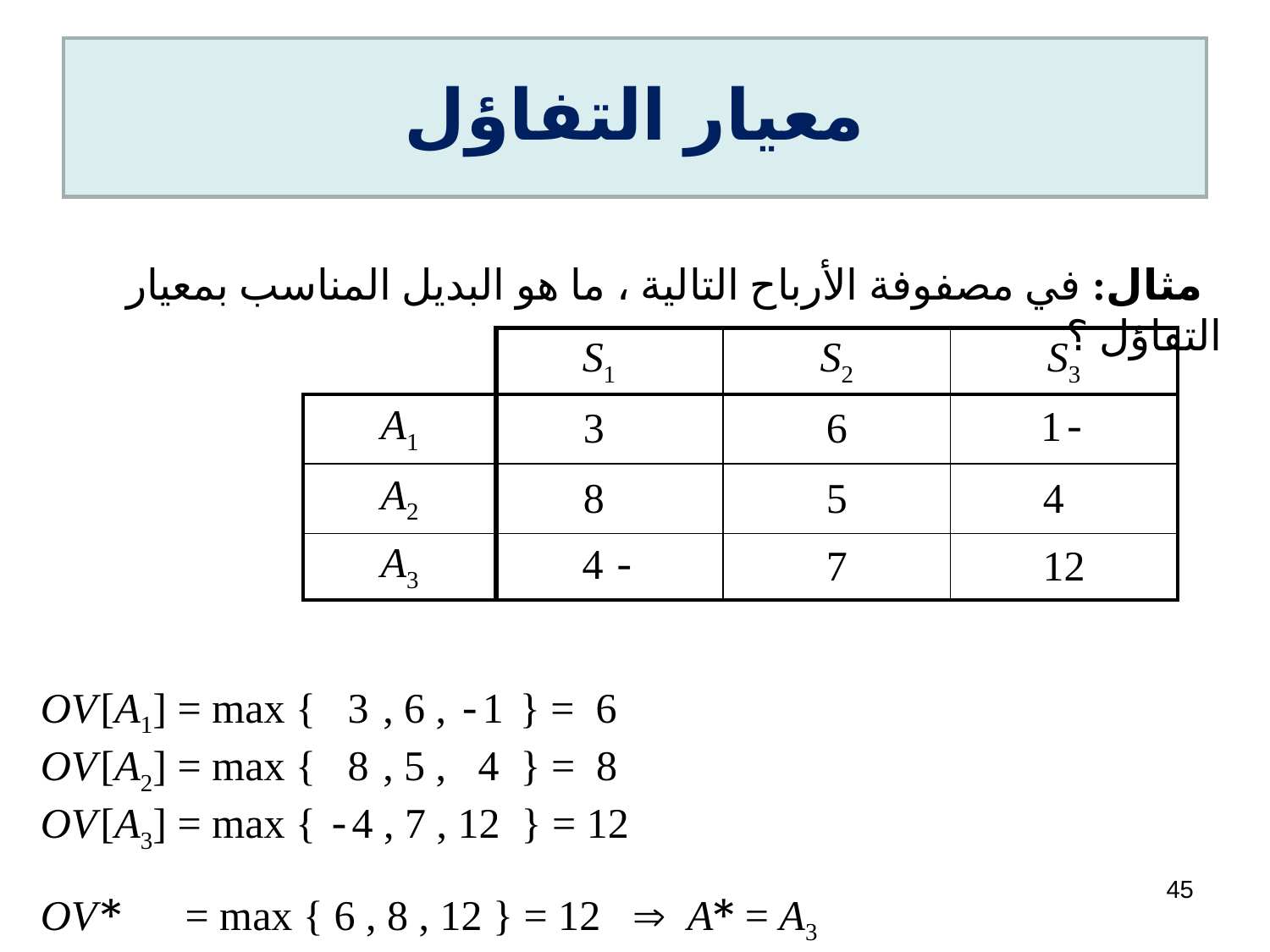

# معيار التفاؤل
  مثال: في مصفوفة الأرباح التالية ، ما هو البديل المناسب بمعيار التفاؤل ؟

OV [A1] = max {   3  , 6 , -1      } =  6
OV [A2] = max {   8  , 5 ,   4  } =  8
OV [A3] = max { -4 , 7 , 12  } = 12

OV *      = max { 6 , 8 , 12 } = 12   ⇒  A* = A3

|  | S1 | S2 | S3 |
| --- | --- | --- | --- |
| A1 | 3 | 6 | -1 |
| A2 | 8 | 5 | 4 |
| A3 | - 4 | 7 | 12 |
45